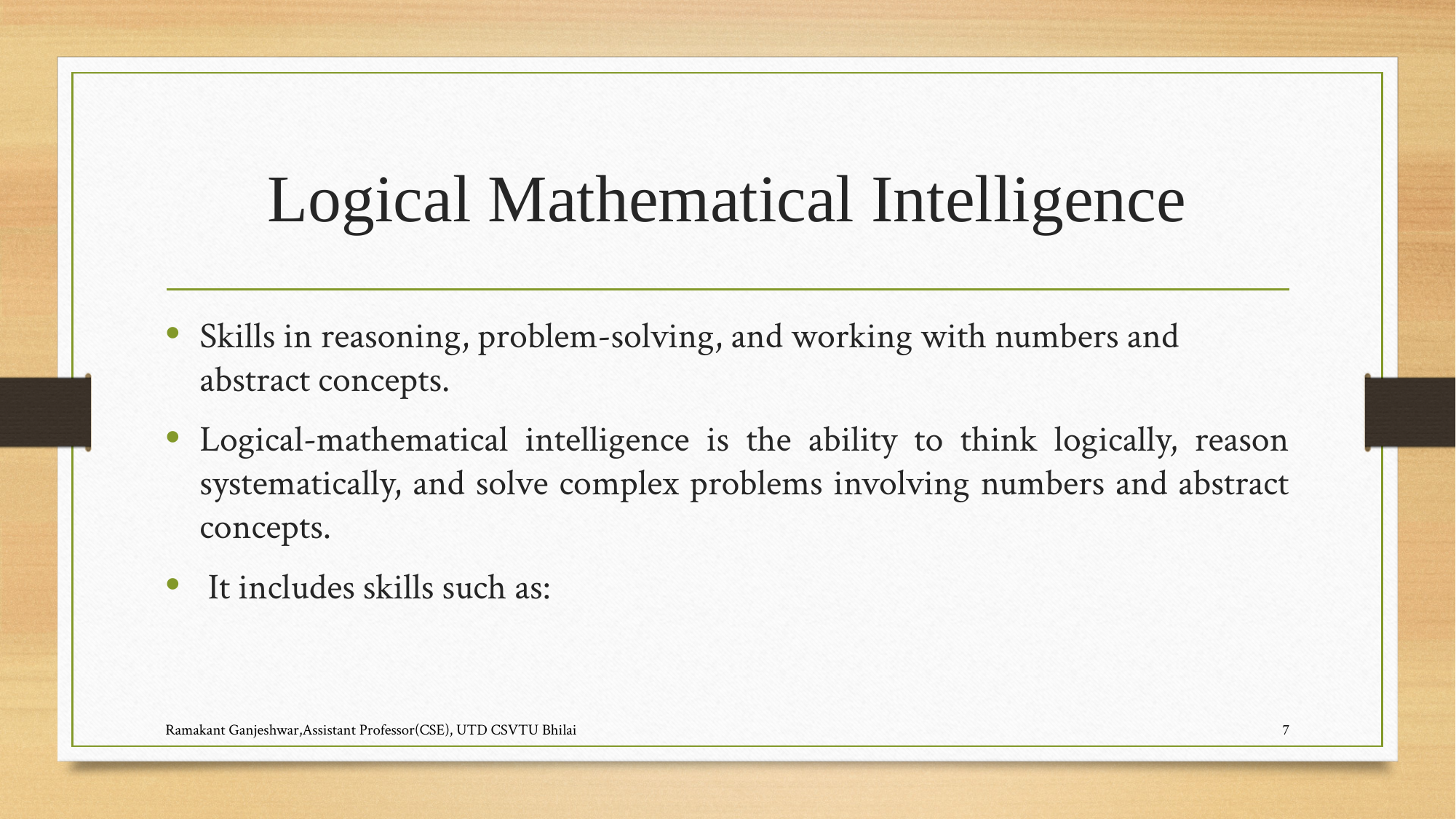

# Logical Mathematical Intelligence
Skills in reasoning, problem-solving, and working with numbers and abstract concepts.
Logical-mathematical intelligence is the ability to think logically, reason systematically, and solve complex problems involving numbers and abstract concepts.
 It includes skills such as:

Ramakant Ganjeshwar,Assistant Professor(CSE), UTD CSVTU Bhilai
7